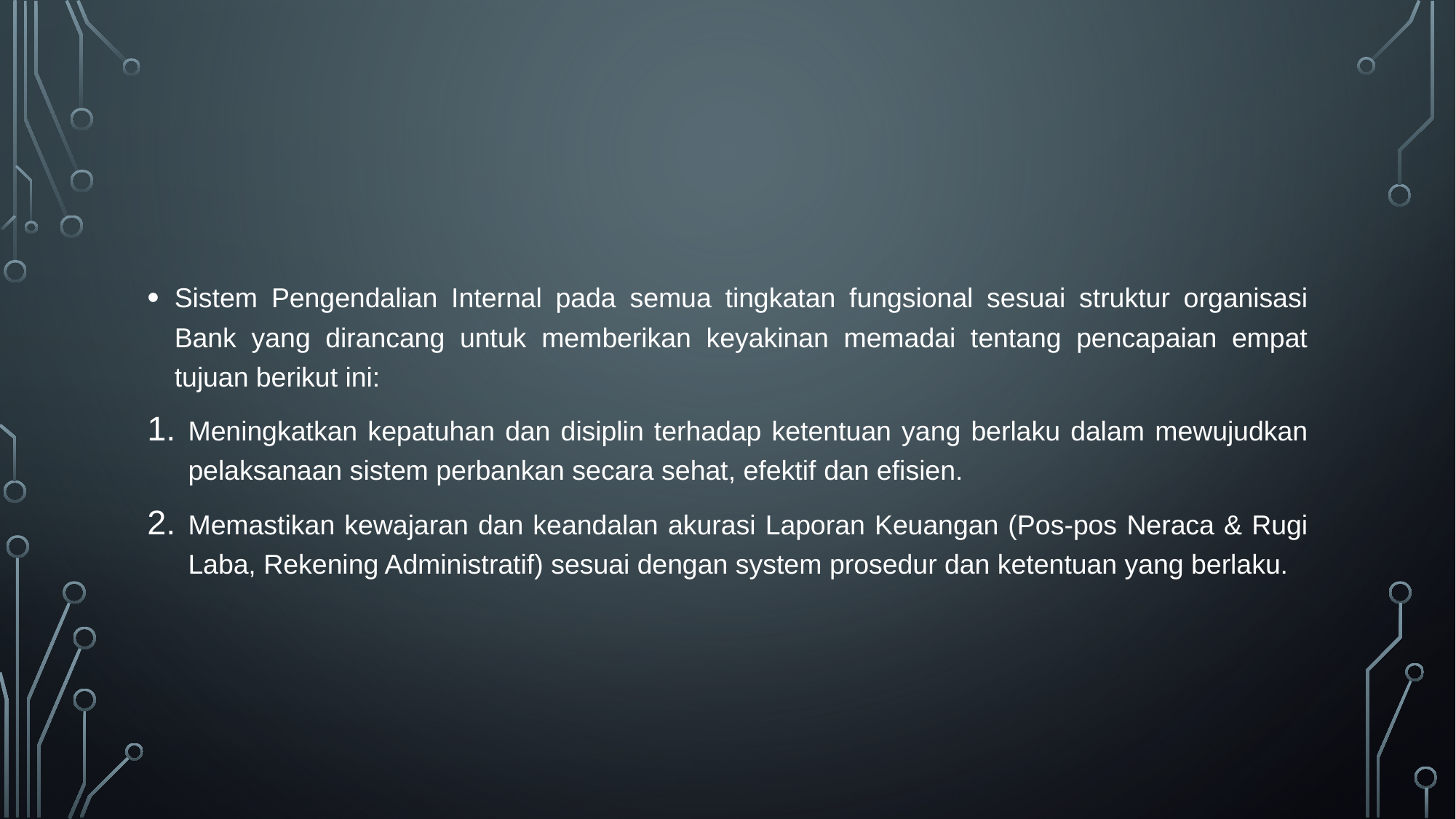

#
Sistem Pengendalian Internal pada semua tingkatan fungsional sesuai struktur organisasi Bank yang dirancang untuk memberikan keyakinan memadai tentang pencapaian empat tujuan berikut ini:
Meningkatkan kepatuhan dan disiplin terhadap ketentuan yang berlaku dalam mewujudkan pelaksanaan sistem perbankan secara sehat, efektif dan efisien.
Memastikan kewajaran dan keandalan akurasi Laporan Keuangan (Pos-pos Neraca & Rugi Laba, Rekening Administratif) sesuai dengan system prosedur dan ketentuan yang berlaku.